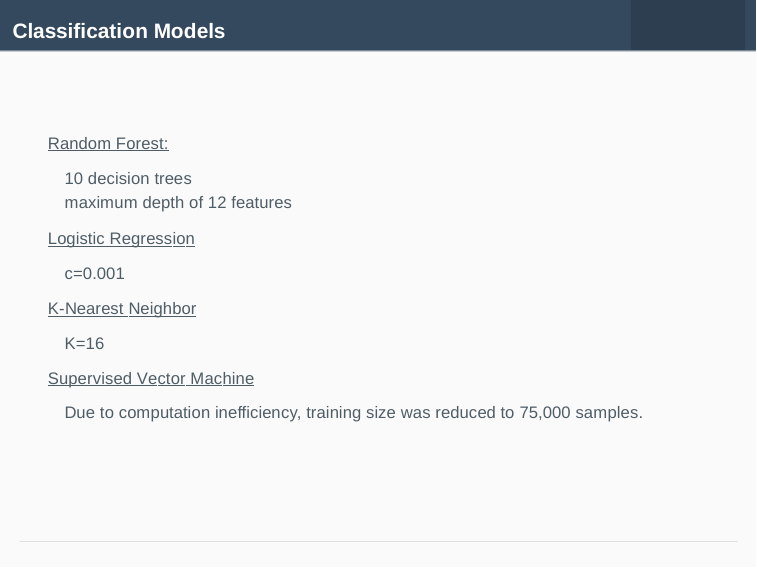

Classification Models
Random Forest:
10 decision trees
maximum depth of 12 features
Logistic Regression
c=0.001
K-Nearest Neighbor
K=16
Supervised Vector Machine
Due to computation inefficiency, training size was reduced to 75,000 samples.